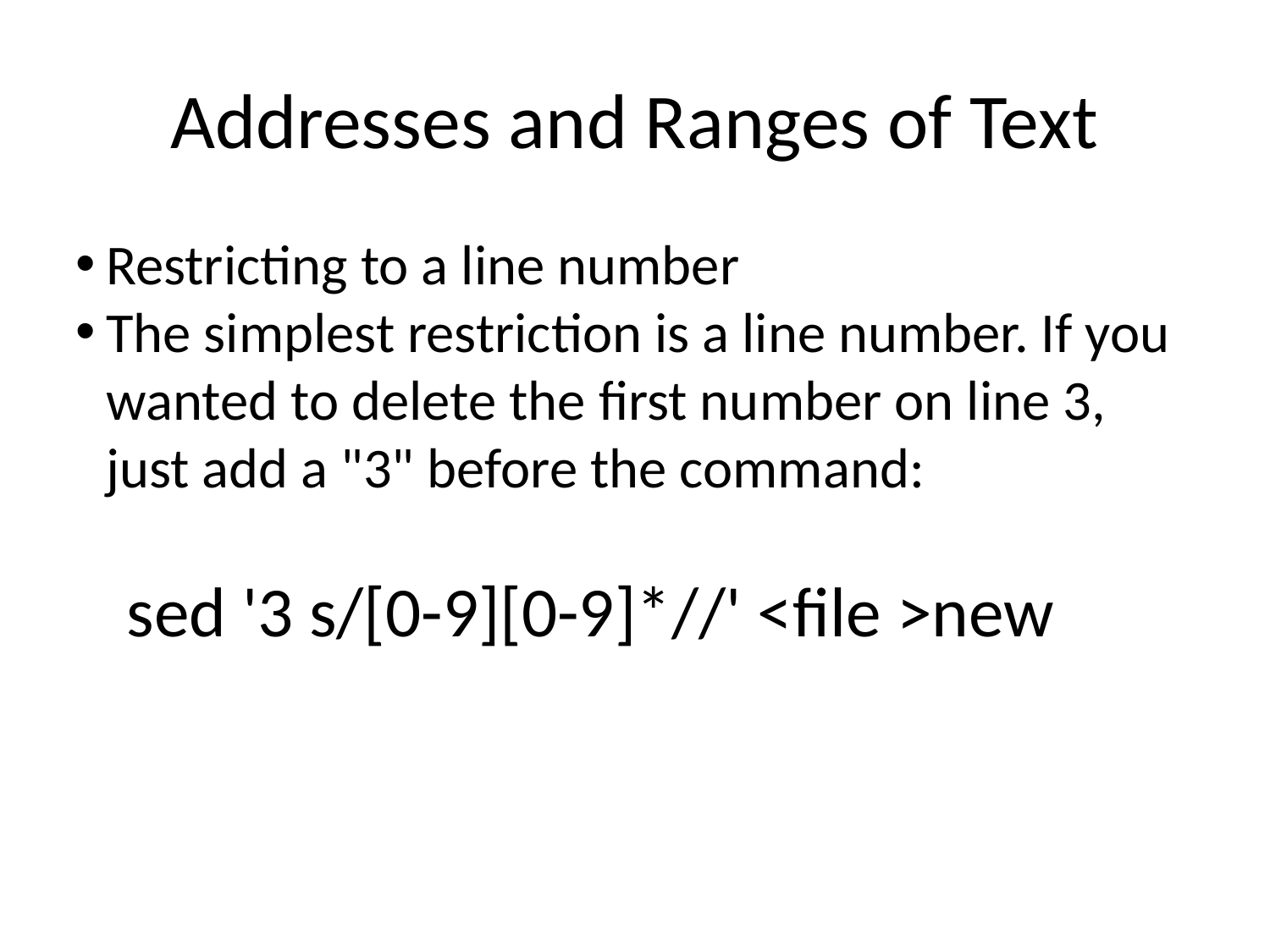

Addresses and Ranges of Text
Restricting to a line number
The simplest restriction is a line number. If you wanted to delete the first number on line 3, just add a "3" before the command:

    sed '3 s/[0-9][0-9]*//' <file >new